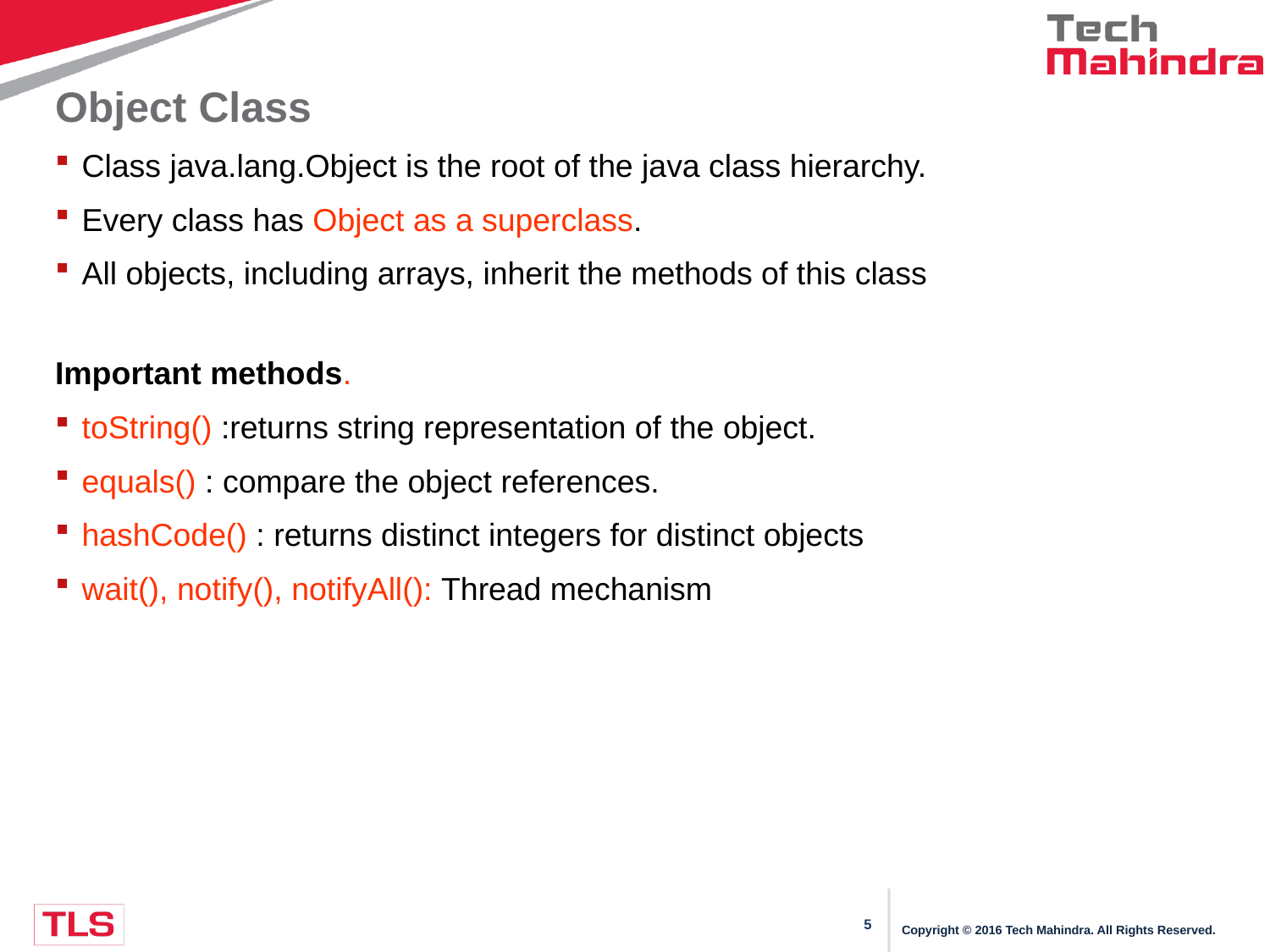

# Object Class
Class java.lang.Object is the root of the java class hierarchy.
Every class has Object as a superclass.
All objects, including arrays, inherit the methods of this class

Important methods.
toString() :returns string representation of the object.
equals() : compare the object references.
hashCode() : returns distinct integers for distinct objects
wait(), notify(), notifyAll(): Thread mechanism
Copyright © 2016 Tech Mahindra. All Rights Reserved.